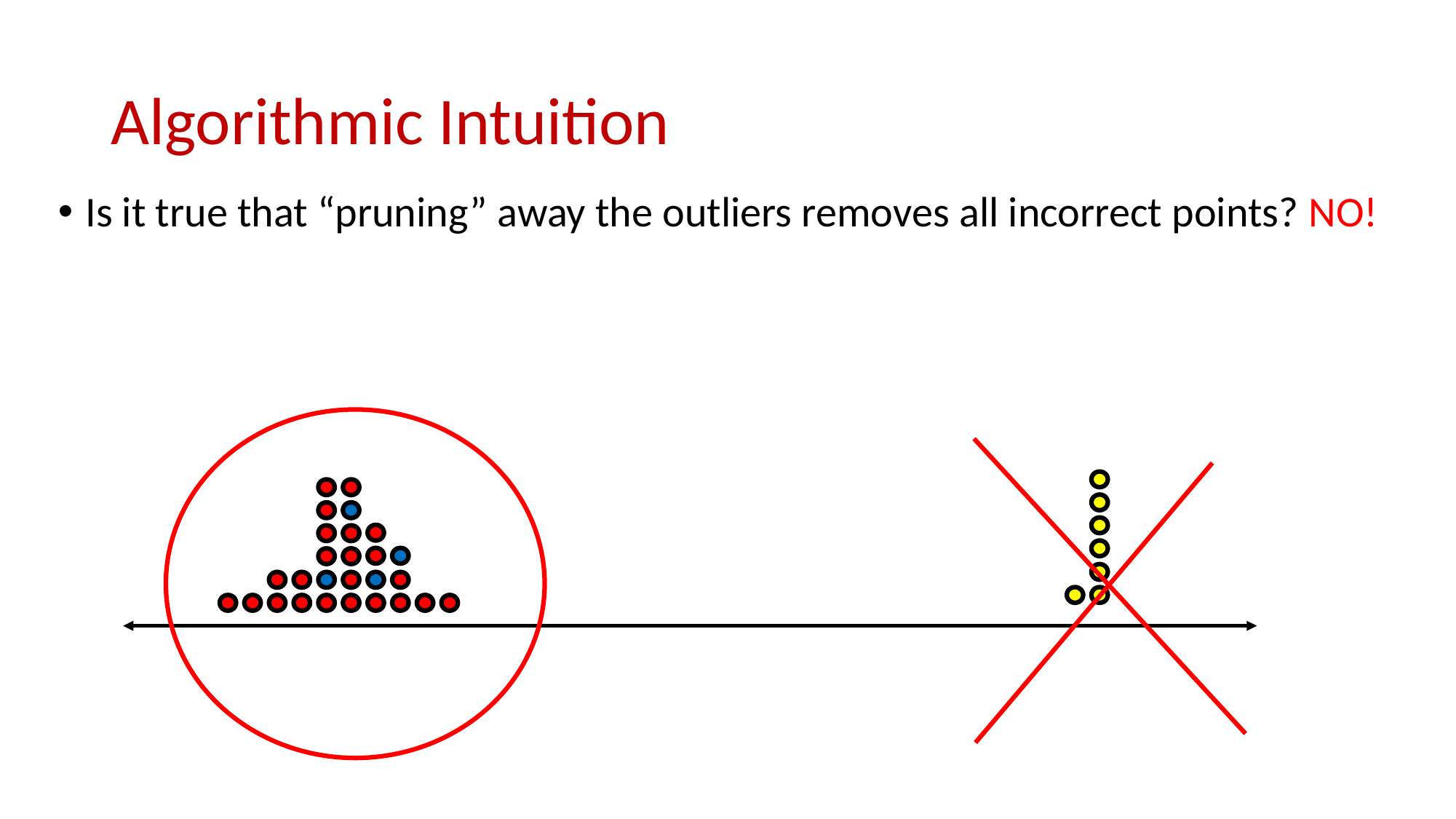

# Algorithmic Intuition
Is it true that “pruning” away the outliers removes all incorrect points? NO!